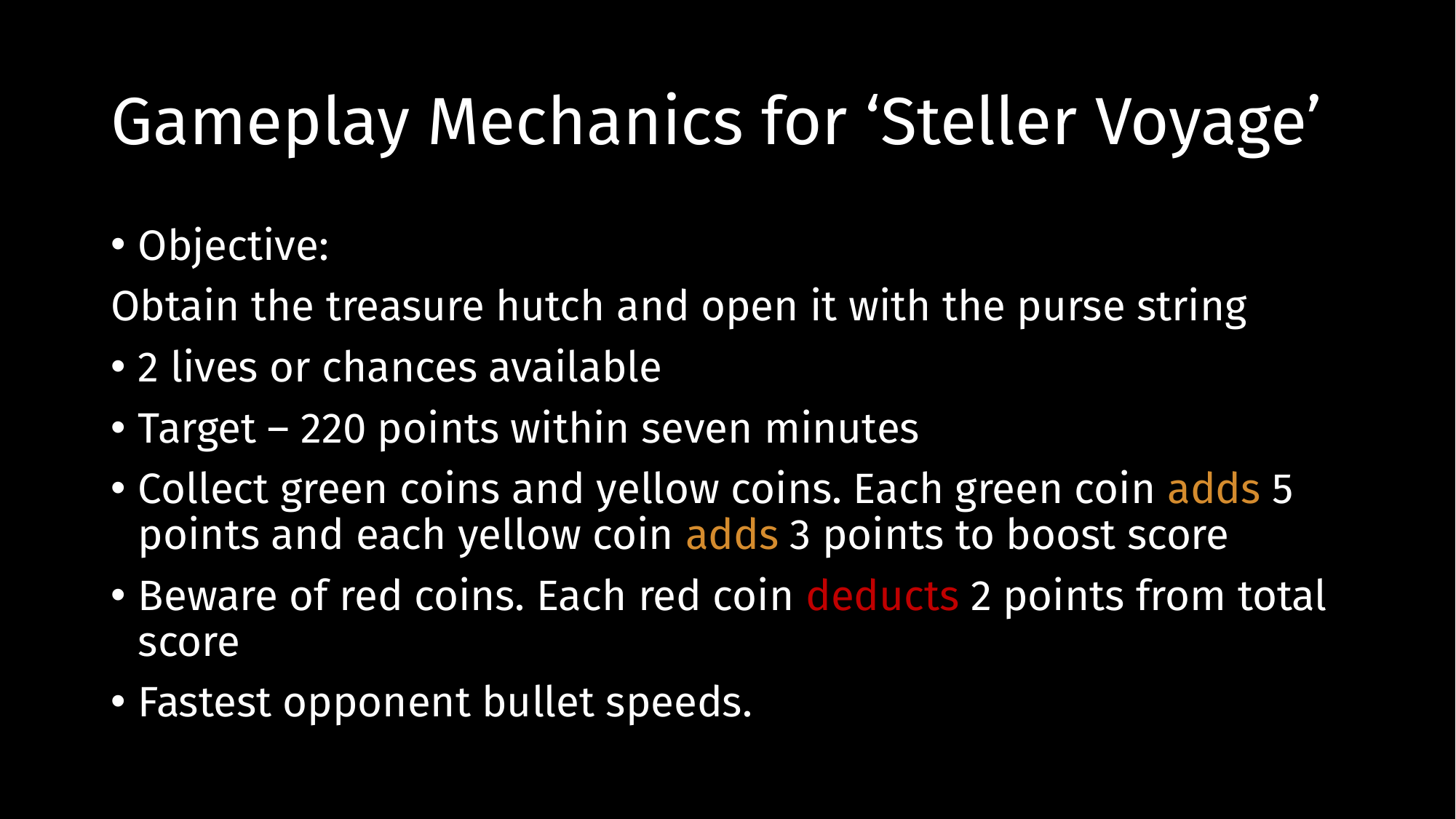

# Gameplay Mechanics for ‘Steller Voyage’
Objective:
Obtain the treasure hutch and open it with the purse string
2 lives or chances available
Target – 220 points within seven minutes
Collect green coins and yellow coins. Each green coin adds 5 points and each yellow coin adds 3 points to boost score
Beware of red coins. Each red coin deducts 2 points from total score
Fastest opponent bullet speeds.